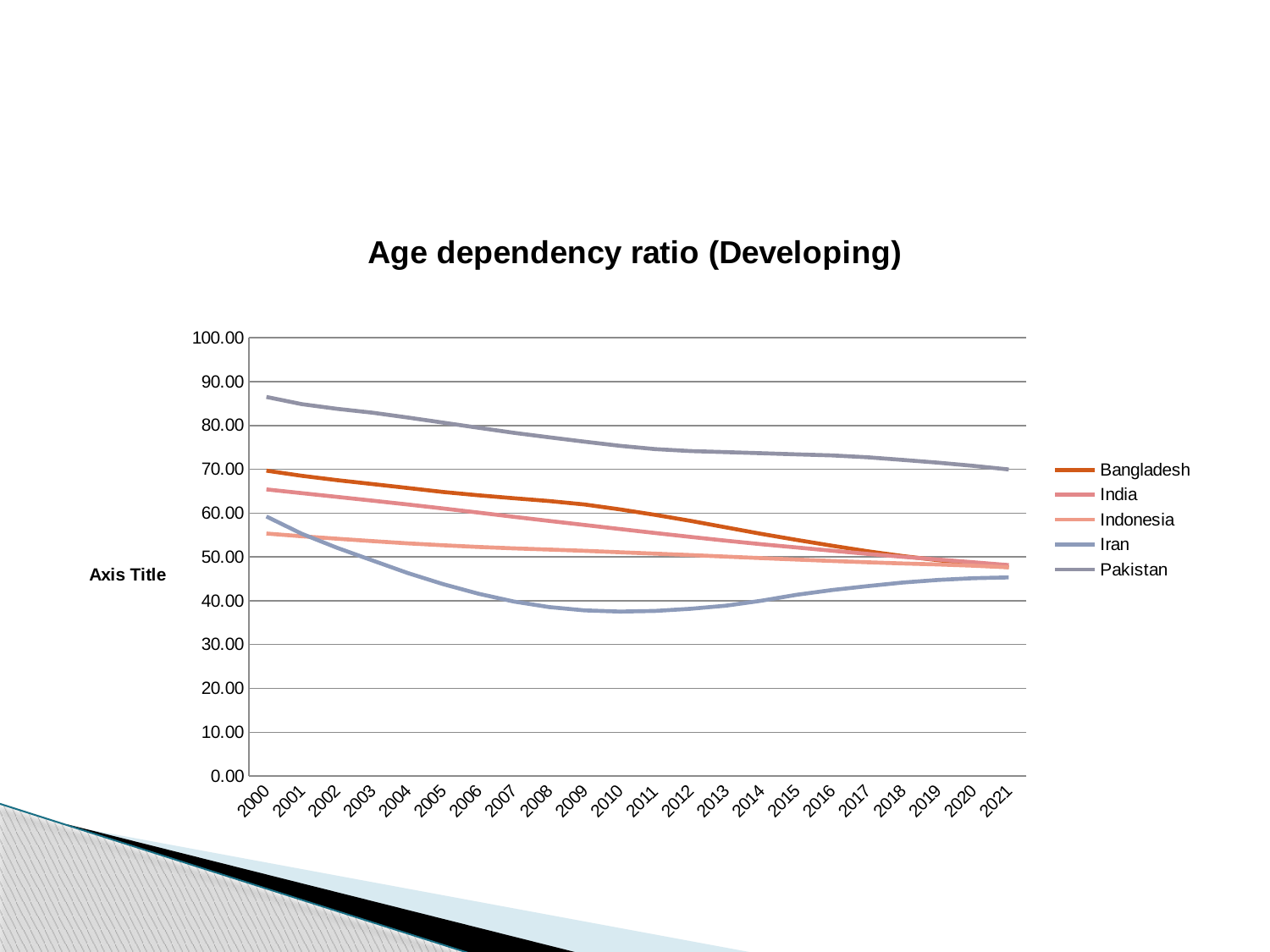

#

### Chart: Age dependency ratio (Developing)

| Category | Bangladesh | India | Indonesia | Iran | Pakistan |
|---|---|---|---|---|---|
| 2000 | 69.6918052448483 | 65.40816687359123 | 55.33585209622445 | 59.23391839503721 | 86.50277417727493 |
| 2001 | 68.50638825884258 | 64.55324323139986 | 54.702119606161936 | 55.26987594474099 | 84.86640007301874 |
| 2002 | 67.52426195063735 | 63.703788720839135 | 54.14472668004638 | 52.074615387551745 | 83.7950087533035 |
| 2003 | 66.62709945824638 | 62.85041436416703 | 53.60213931831795 | 49.18670110639701 | 82.9128107390195 |
| 2004 | 65.72782584087993 | 61.96232144656523 | 53.08369036539645 | 46.307131990601405 | 81.81032104787431 |
| 2005 | 64.81457484720838 | 61.0573345444543 | 52.64591976388983 | 43.78164608081766 | 80.64328956994848 |
| 2006 | 64.06675762287166 | 60.1209646695818 | 52.26694128272632 | 41.586562270427116 | 79.46501039202984 |
| 2007 | 63.38867514730787 | 59.155016427882 | 51.94440274594248 | 39.81607155779269 | 78.32194865053425 |
| 2008 | 62.752687991530046 | 58.205611213269314 | 51.67573169798757 | 38.541717843067566 | 77.28956389609654 |
| 2009 | 61.96239275333299 | 57.281108175056374 | 51.383362138504054 | 37.79189640500173 | 76.29717684682767 |
| 2010 | 60.84629672208188 | 56.359158165333646 | 51.058104263743445 | 37.518240714782415 | 75.35269514148196 |
| 2011 | 59.600788620885226 | 55.44659178102208 | 50.736531558540165 | 37.662631094253236 | 74.60236727477711 |
| 2012 | 58.21434201854488 | 54.5574958742315 | 50.41081962825028 | 38.159814722131884 | 74.15827212095846 |
| 2013 | 56.73103955260863 | 53.695134854007364 | 50.058791253998095 | 38.86674481375806 | 73.91779480525922 |
| 2014 | 55.256359054277645 | 52.89442861752701 | 49.71880324786391 | 39.99498087513488 | 73.66670586680657 |
| 2015 | 53.86646547332271 | 52.14810068794029 | 49.39038616951103 | 41.35565401247871 | 73.40754716677164 |
| 2016 | 52.54654414958674 | 51.40973407544243 | 49.06761304297043 | 42.43143977975626 | 73.16398033397444 |
| 2017 | 51.29175908852759 | 50.68482817579111 | 48.77080053319011 | 43.3238713600849 | 72.74310135577525 |
| 2018 | 50.18933693964986 | 50.01892798161829 | 48.505984725116804 | 44.14377682096343 | 72.13335614746255 |
| 2019 | 49.25527743791589 | 49.40102931432753 | 48.27178316008468 | 44.741480033876826 | 71.50674864418798 |
| 2020 | 48.401290979303 | 48.77554810628018 | 47.99128823116427 | 45.13815845174424 | 70.7841517220059 |
| 2021 | 47.66707236773584 | 48.12632543436006 | 47.61480362895348 | 45.319645457701995 | 69.95678921217596 |